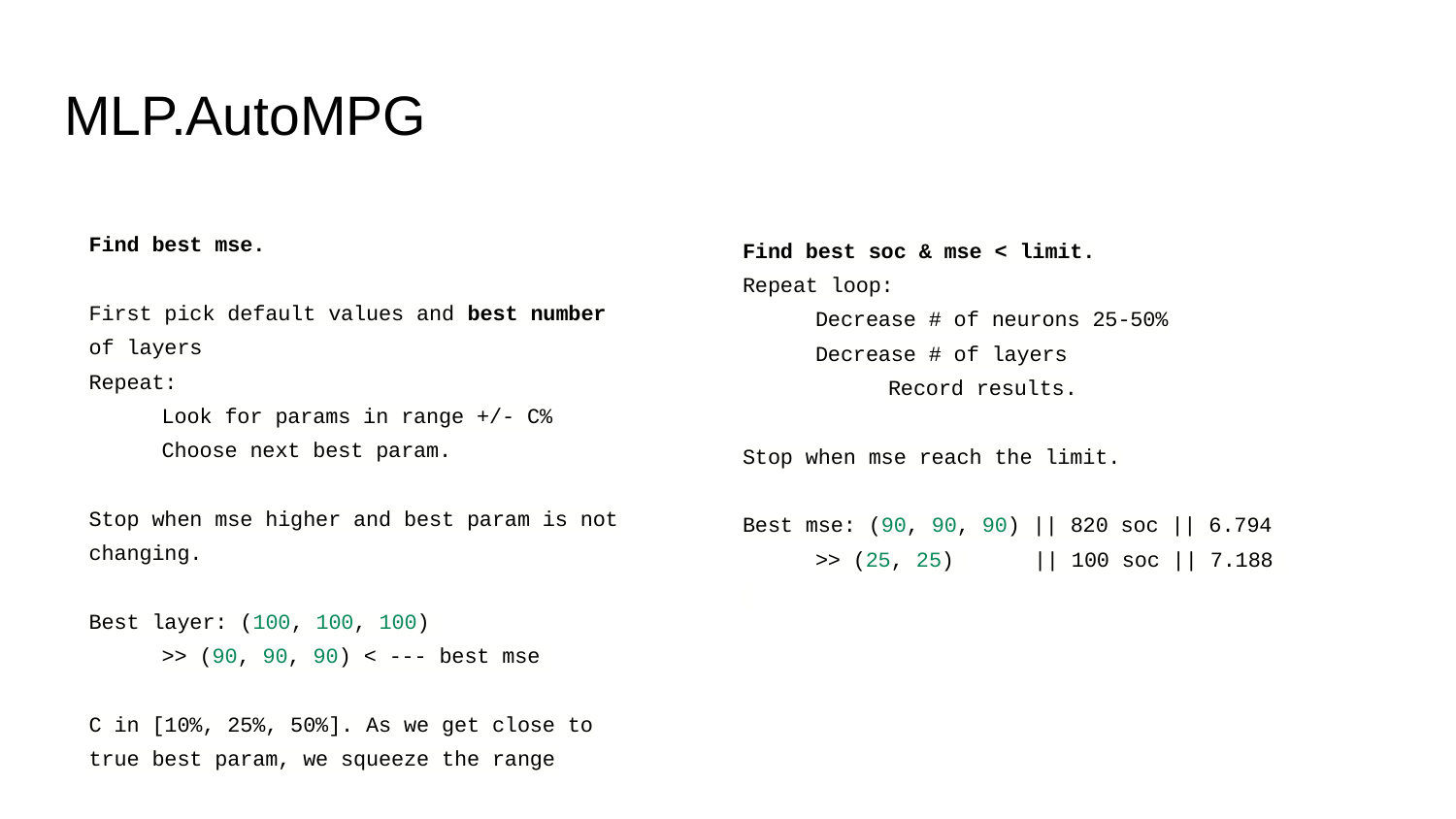

MLP.AutoMPG
Find best mse.

First pick default values and best number of layers
Repeat:
Look for params in range +/- C%
Choose next best param.

Stop when mse higher and best param is not changing.

Best layer: (100, 100, 100)
>> (90, 90, 90) < --- best mse

C in [10%, 25%, 50%]. As we get close to true best param, we squeeze the range
Find best soc & mse < limit.
Repeat loop:
Decrease # of neurons 25-50%
Decrease # of layers
	Record results.

Stop when mse reach the limit.

Best mse: (90, 90, 90) || 820 soc || 6.794
>> (25, 25) 	|| 100 soc || 7.188